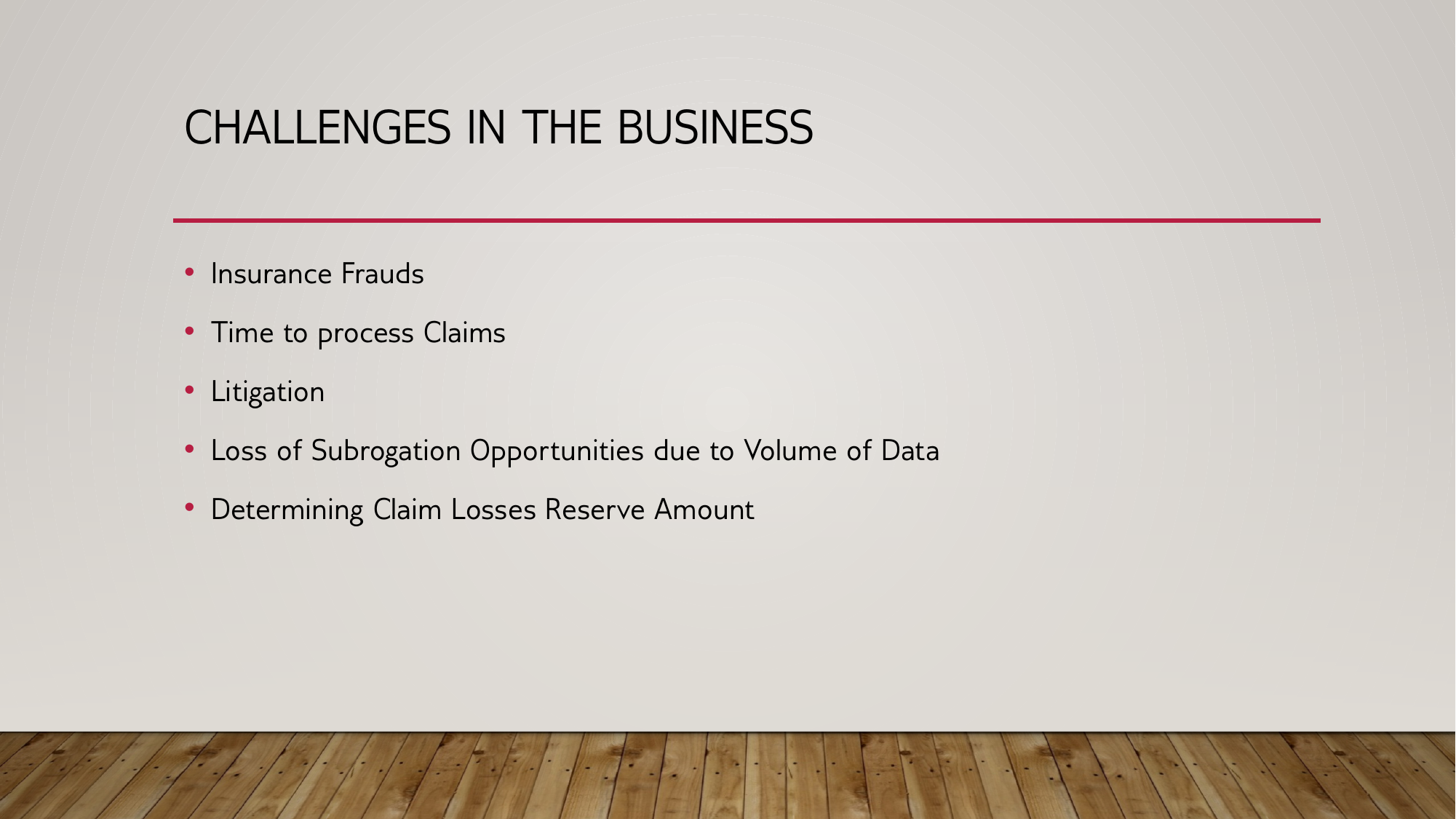

# Challenges in the business
Insurance Frauds
Time to process Claims
Litigation
Loss of Subrogation Opportunities due to Volume of Data
Determining Claim Losses Reserve Amount